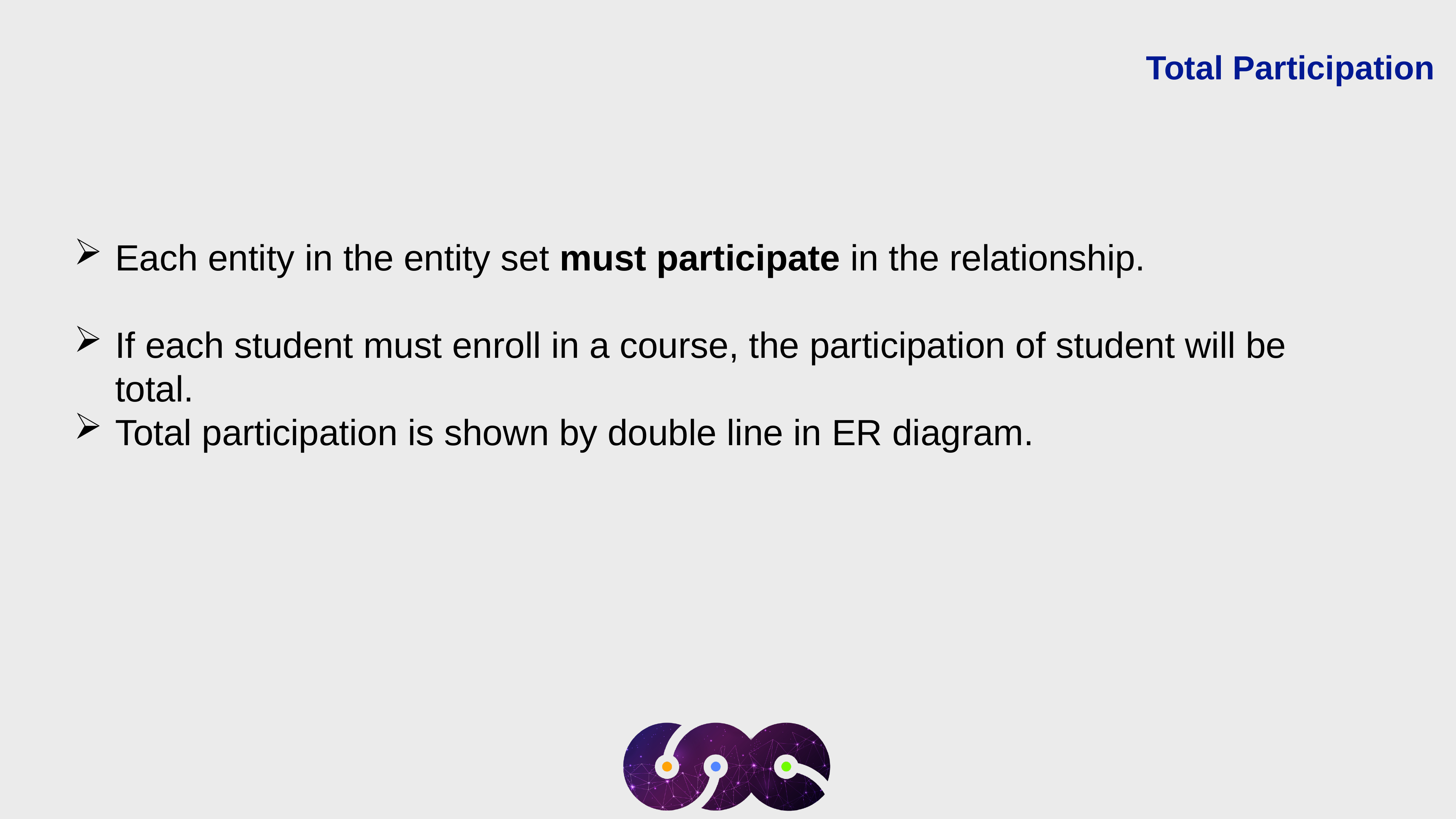

Total Participation
Each entity in the entity set must participate in the relationship.

If each student must enroll in a course, the participation of student will be total.
Total participation is shown by double line in ER diagram.